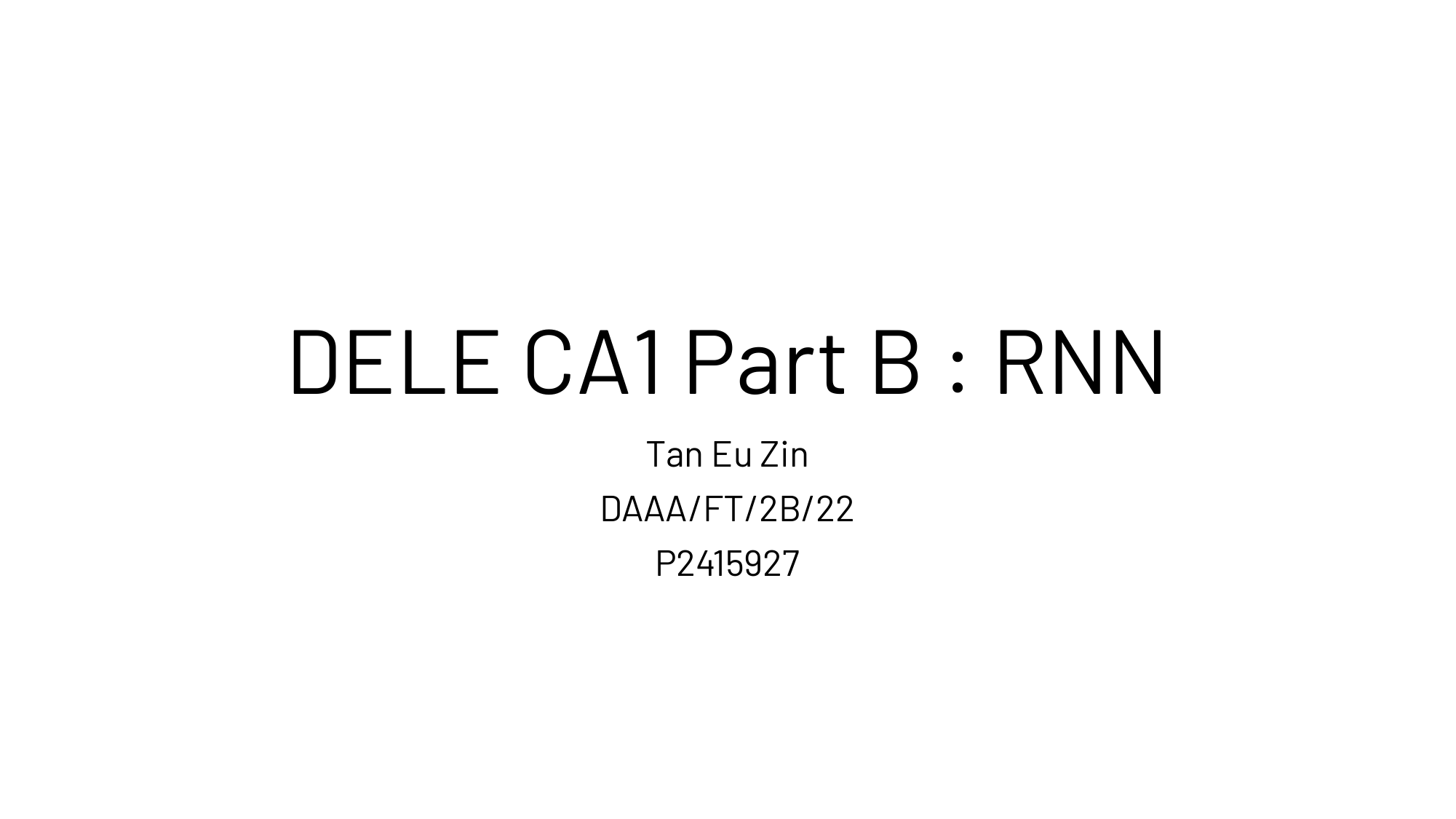

# DELE CA1 Part B : RNN
Tan Eu Zin
DAAA/FT/2B/22
P2415927